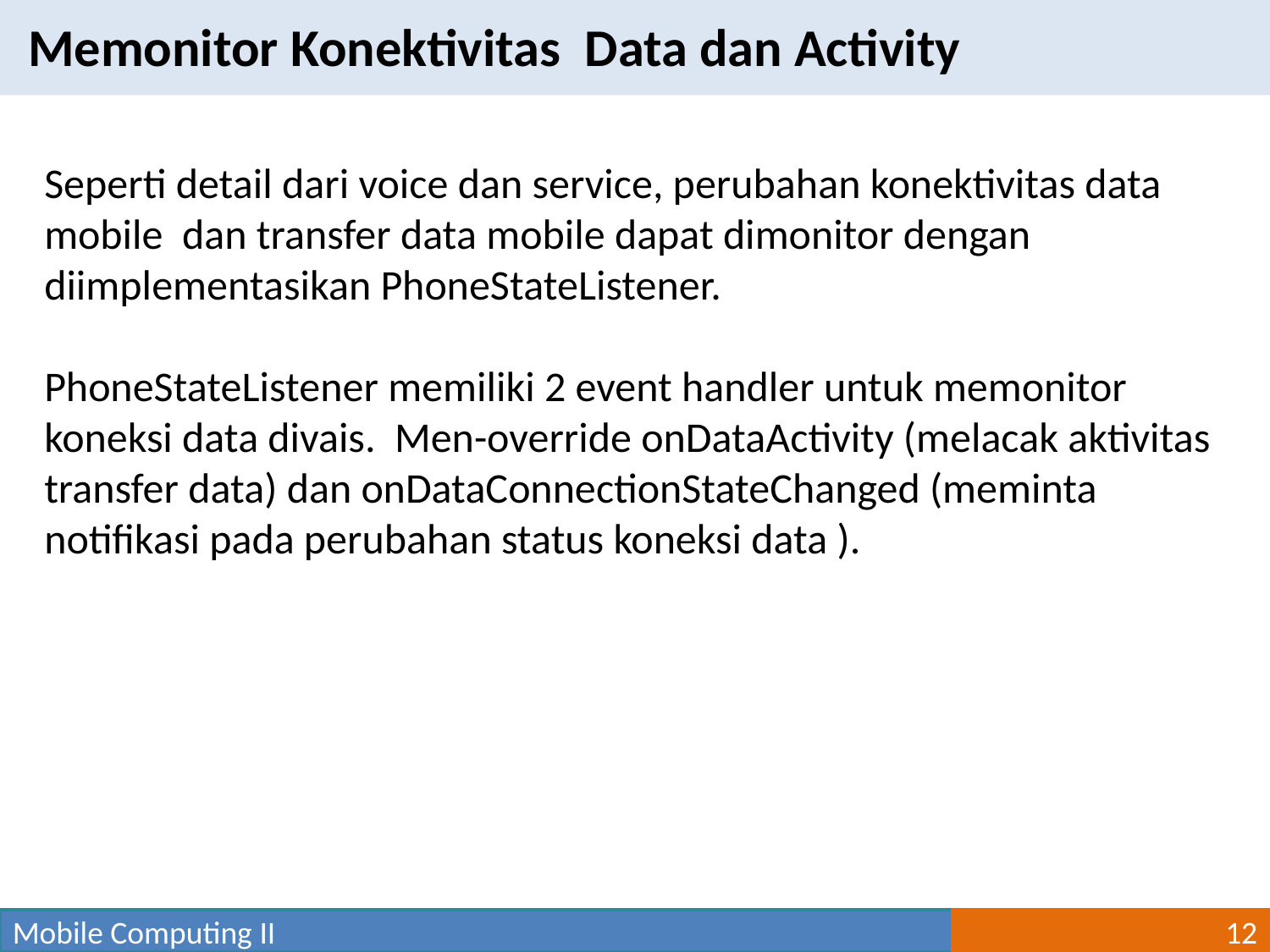

Memonitor Konektivitas  Data dan Activity
Seperti detail dari voice dan service, perubahan konektivitas data mobile  dan transfer data mobile dapat dimonitor dengan diimplementasikan PhoneStateListener.

PhoneStateListener memiliki 2 event handler untuk memonitor koneksi data divais.  Men-override onDataActivity (melacak aktivitas transfer data) dan onDataConnectionStateChanged (meminta notifikasi pada perubahan status koneksi data ).

Mobile Computing II
12